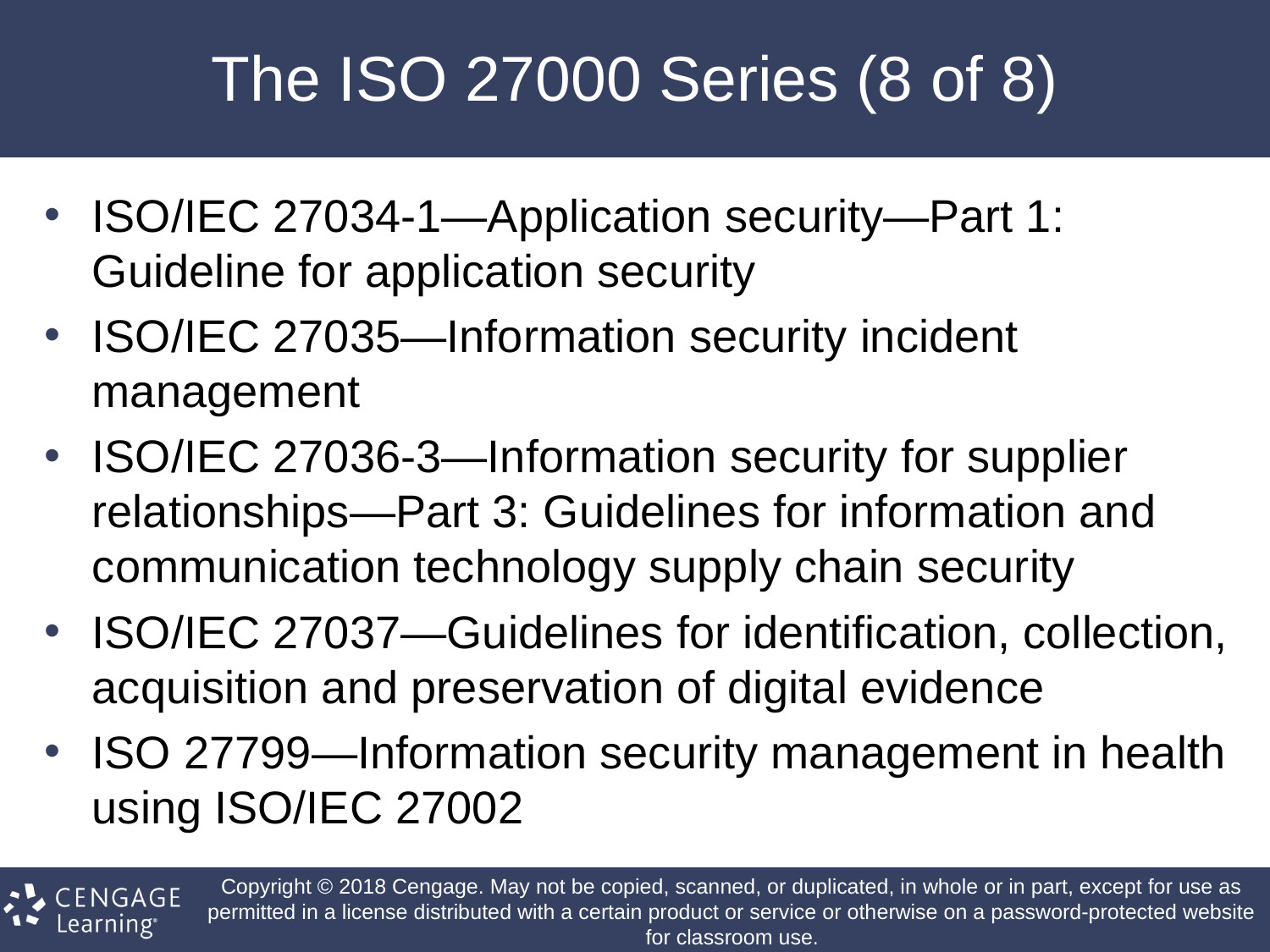

# The ISO 27000 Series (8 of 8)
ISO/IEC 27034-1—Application security—Part 1: Guideline for application security
ISO/IEC 27035—Information security incident management
ISO/IEC 27036-3—Information security for supplier relationships—Part 3: Guidelines for information and communication technology supply chain security
ISO/IEC 27037—Guidelines for identification, collection, acquisition and preservation of digital evidence
ISO 27799—Information security management in health using ISO/IEC 27002